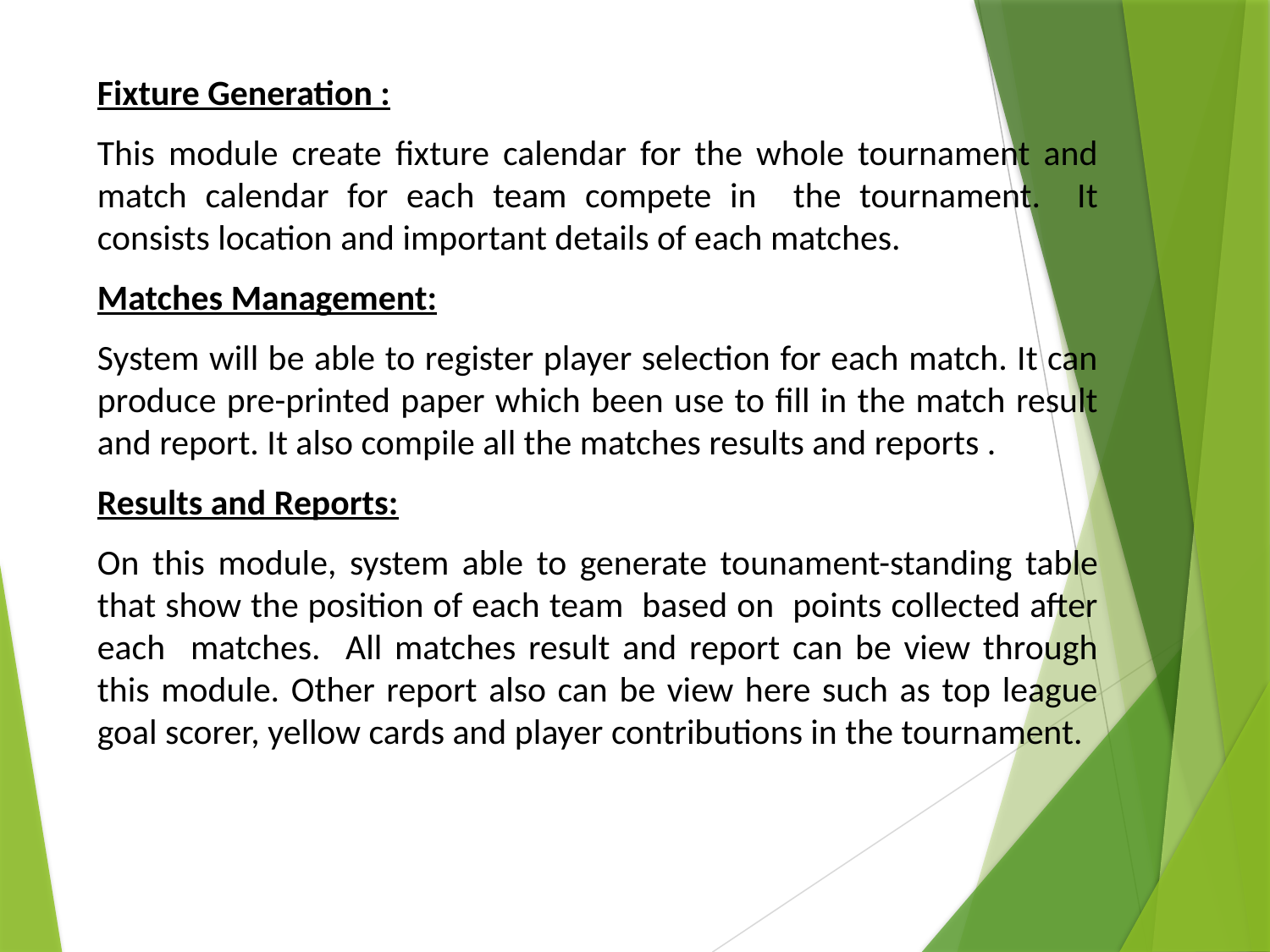

Fixture Generation :
This module create fixture calendar for the whole tournament and match calendar for each team compete in  the tournament.  It consists location and important details of each matches.
Matches Management:
System will be able to register player selection for each match. It can produce pre-printed paper which been use to fill in the match result and report. It also compile all the matches results and reports .
Results and Reports:
On this module, system able to generate tounament-standing table that show the position of each team  based on  points collected after each  matches.  All matches result and report can be view through this module. Other report also can be view here such as top league goal scorer, yellow cards and player contributions in the tournament.